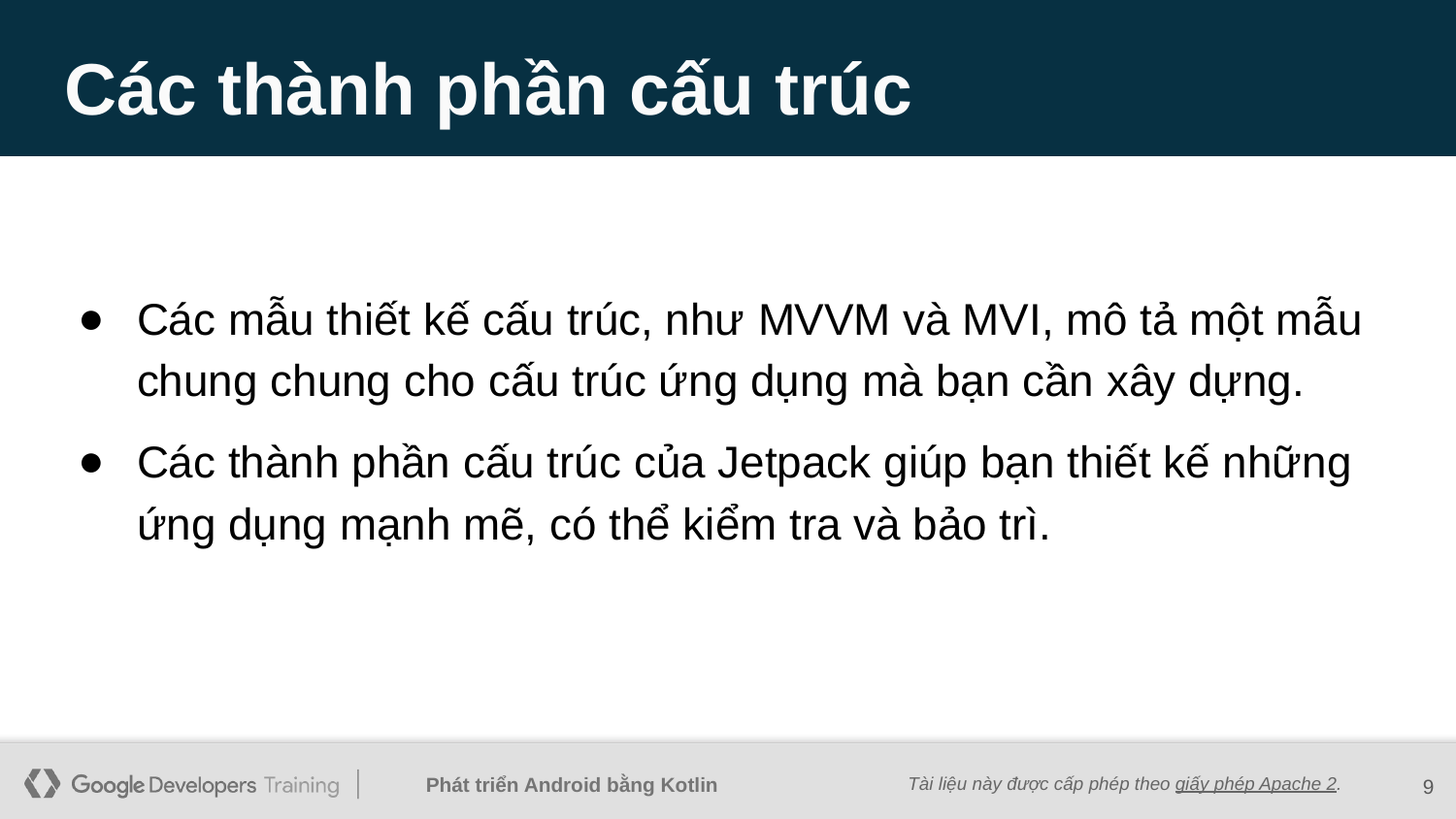

# Các thành phần cấu trúc
Các mẫu thiết kế cấu trúc, như MVVM và MVI, mô tả một mẫu chung chung cho cấu trúc ứng dụng mà bạn cần xây dựng.
Các thành phần cấu trúc của Jetpack giúp bạn thiết kế những ứng dụng mạnh mẽ, có thể kiểm tra và bảo trì.
9